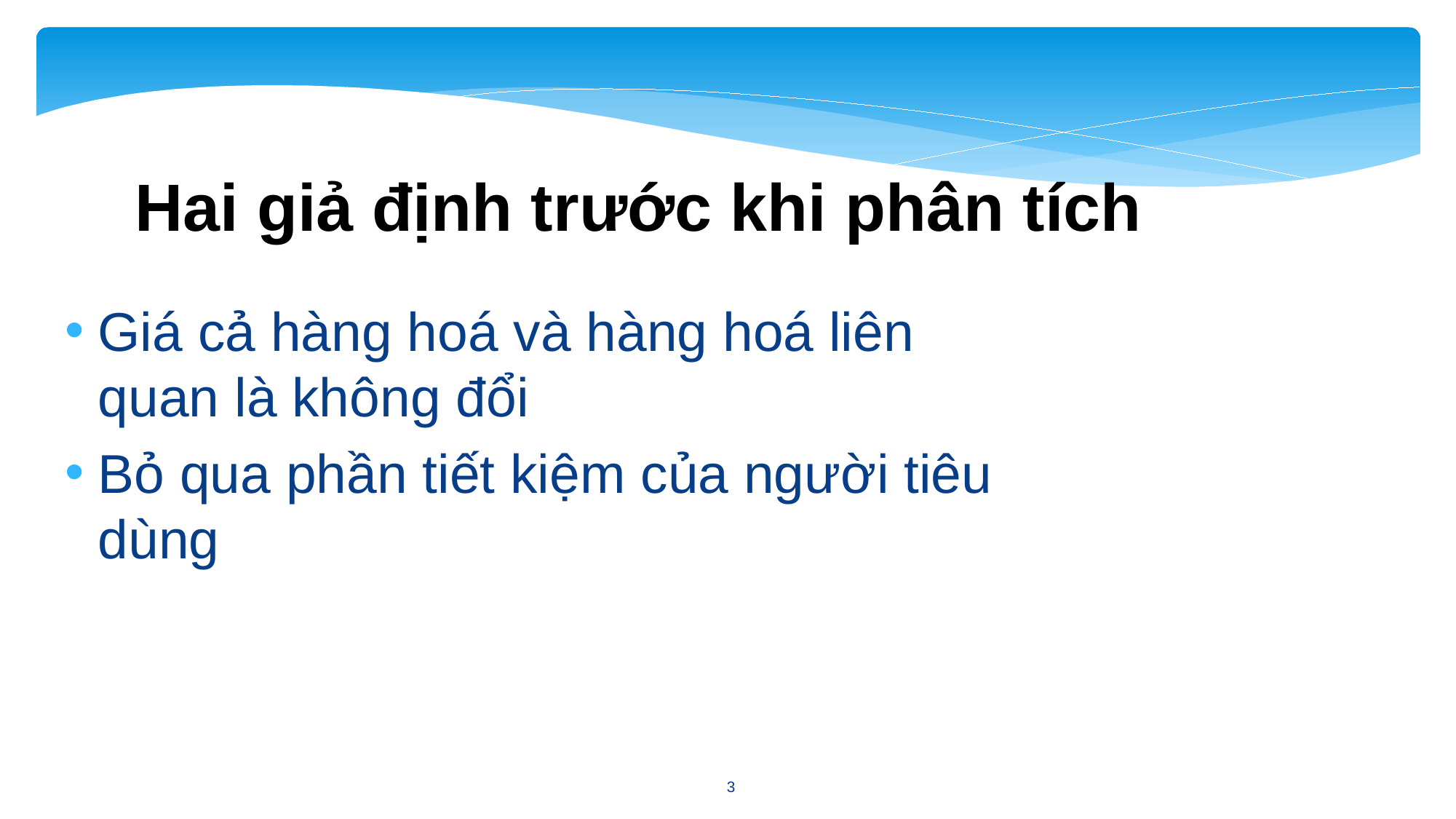

Hai giả định trước khi phân tích
Giá cả hàng hoá và hàng hoá liên quan là không đổi
Bỏ qua phần tiết kiệm của người tiêu dùng
3